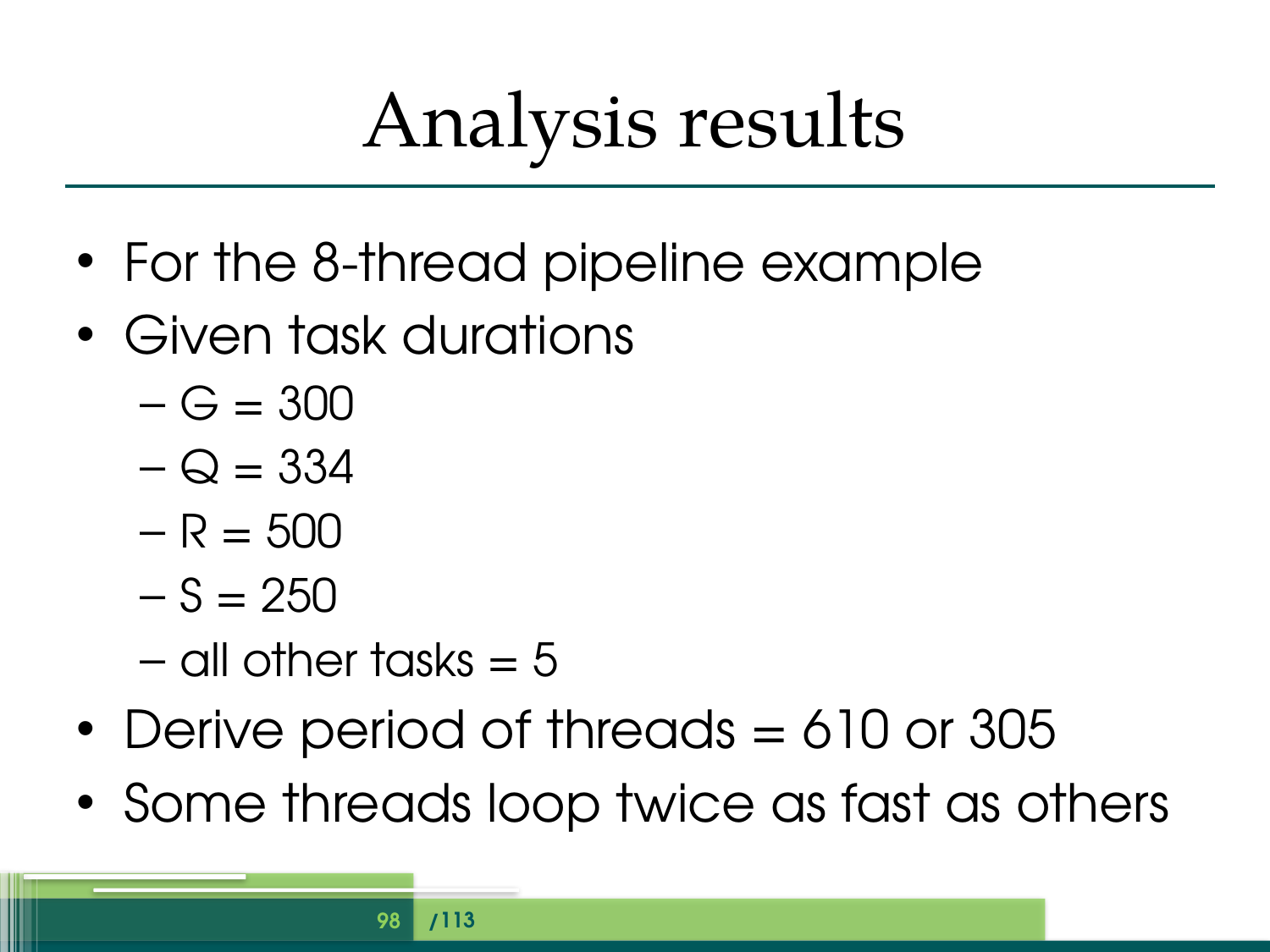

# Analysis results
For the 8-thread pipeline example
Given task durations
G = 300
Q = 334
R = 500
S = 250
all other tasks = 5
Derive period of threads = 610 or 305
Some threads loop twice as fast as others
/113
98